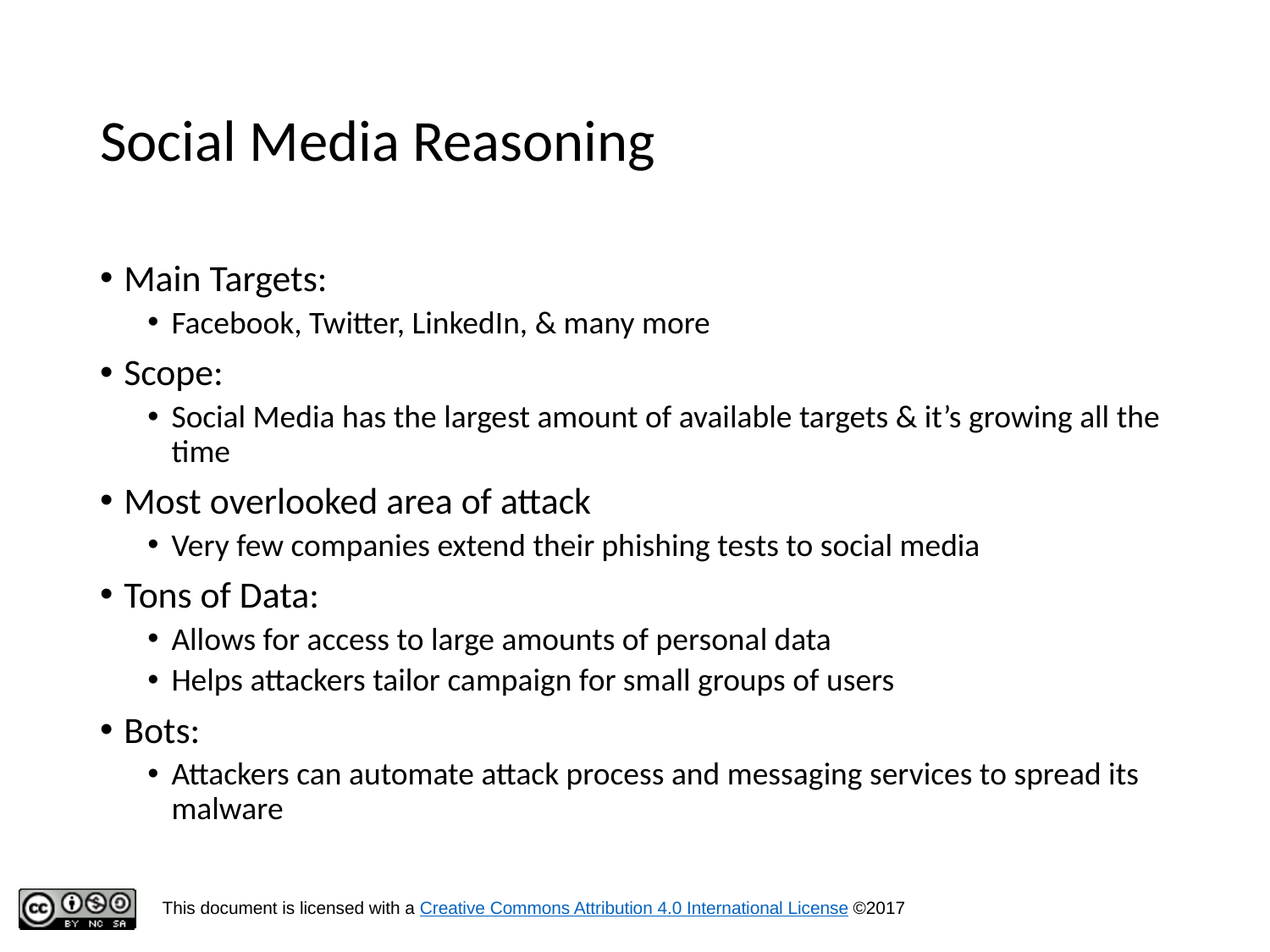

# Social Media Reasoning
Main Targets:
Facebook, Twitter, LinkedIn, & many more
Scope:
Social Media has the largest amount of available targets & it’s growing all the time
Most overlooked area of attack
Very few companies extend their phishing tests to social media
Tons of Data:
Allows for access to large amounts of personal data
Helps attackers tailor campaign for small groups of users
Bots:
Attackers can automate attack process and messaging services to spread its malware